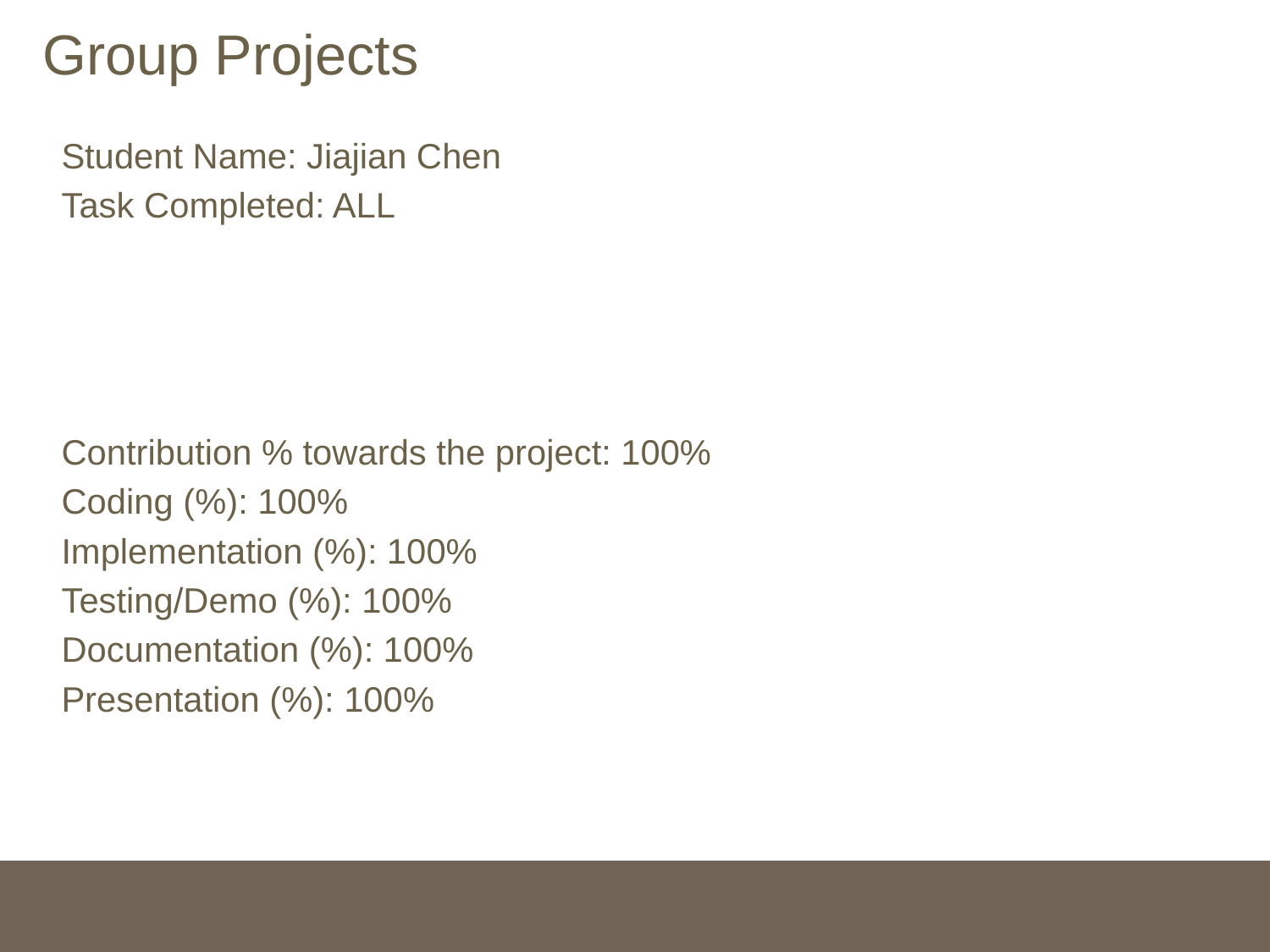

# Group Projects
Student Name: Jiajian Chen
Task Completed: ALL

Contribution % towards the project: 100%
Coding (%): 100%
Implementation (%): 100%
Testing/Demo (%): 100%
Documentation (%): 100%
Presentation (%): 100%